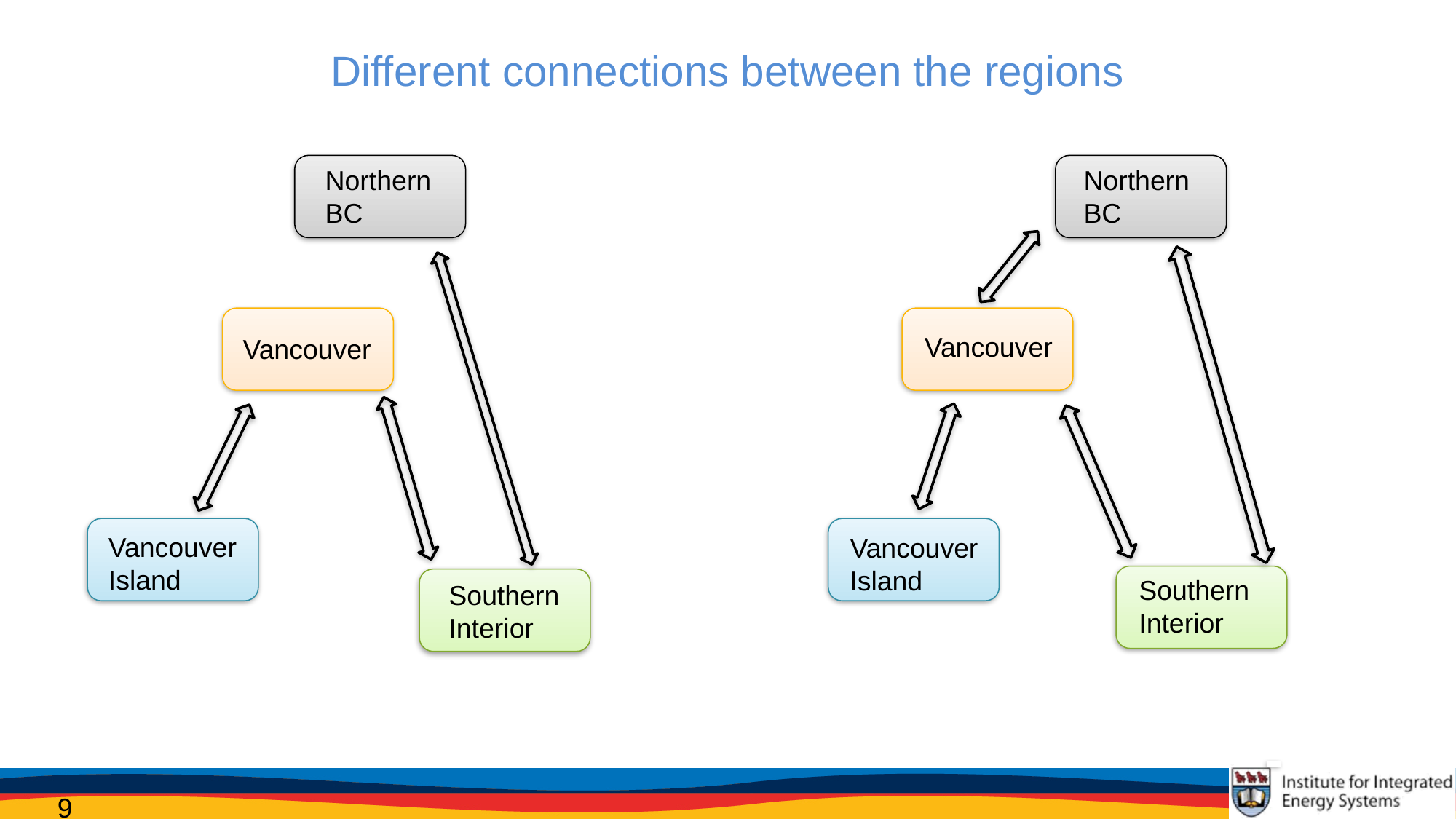

# Different connections between the regions

Northern BC
Northern BC

Vancouver
Vancouver

Vancouver Island
Vancouver Island

Southern Interior

Southern Interior